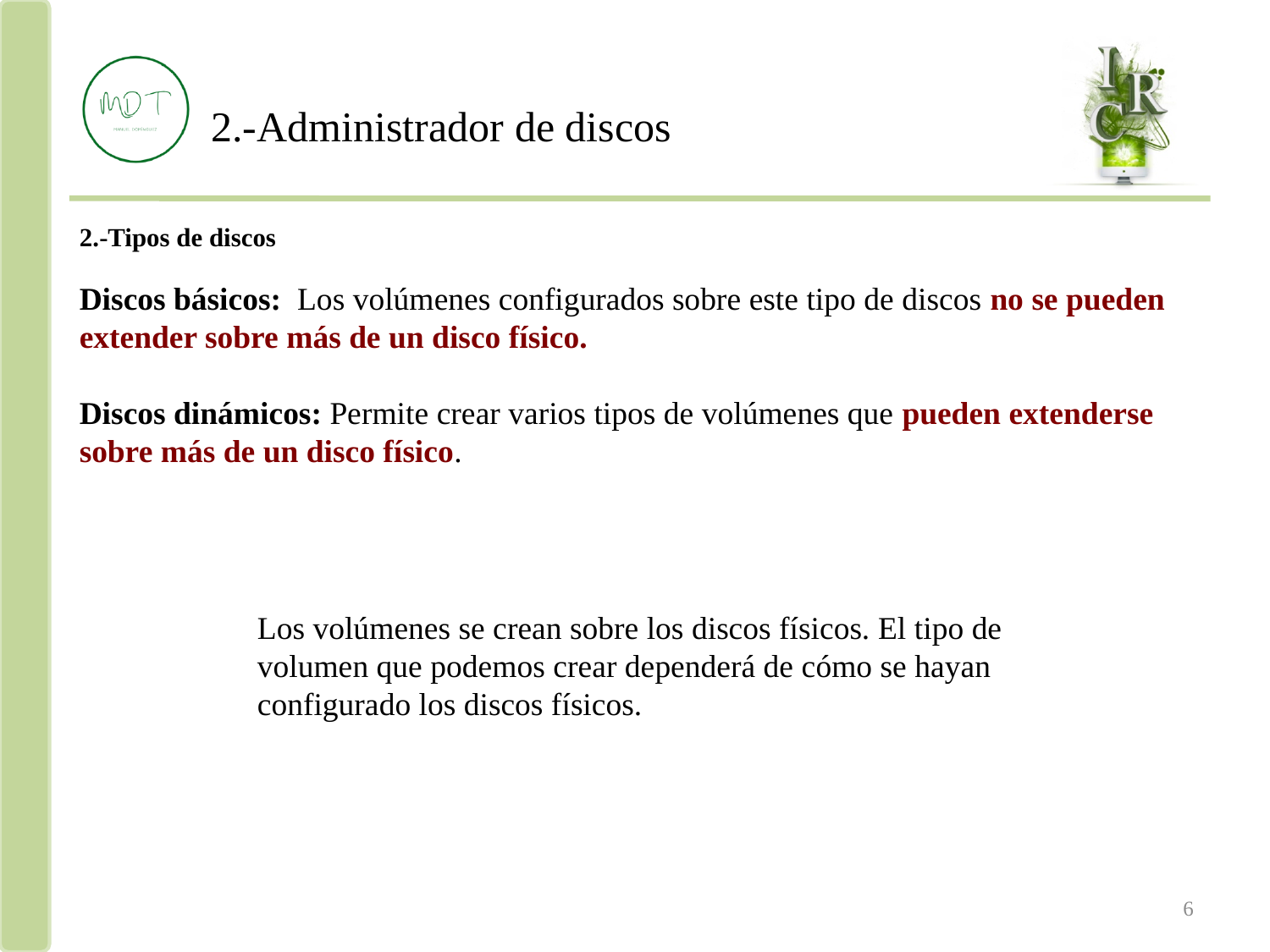

2.-Administrador de discos
2.-Tipos de discos
Discos básicos:  Los volúmenes configurados sobre este tipo de discos no se pueden extender sobre más de un disco físico.

Discos dinámicos: Permite crear varios tipos de volúmenes que pueden extenderse sobre más de un disco físico.
Los volúmenes se crean sobre los discos físicos. El tipo de volumen que podemos crear dependerá de cómo se hayan configurado los discos físicos.
Manuel Domínguez Tienda
6
6